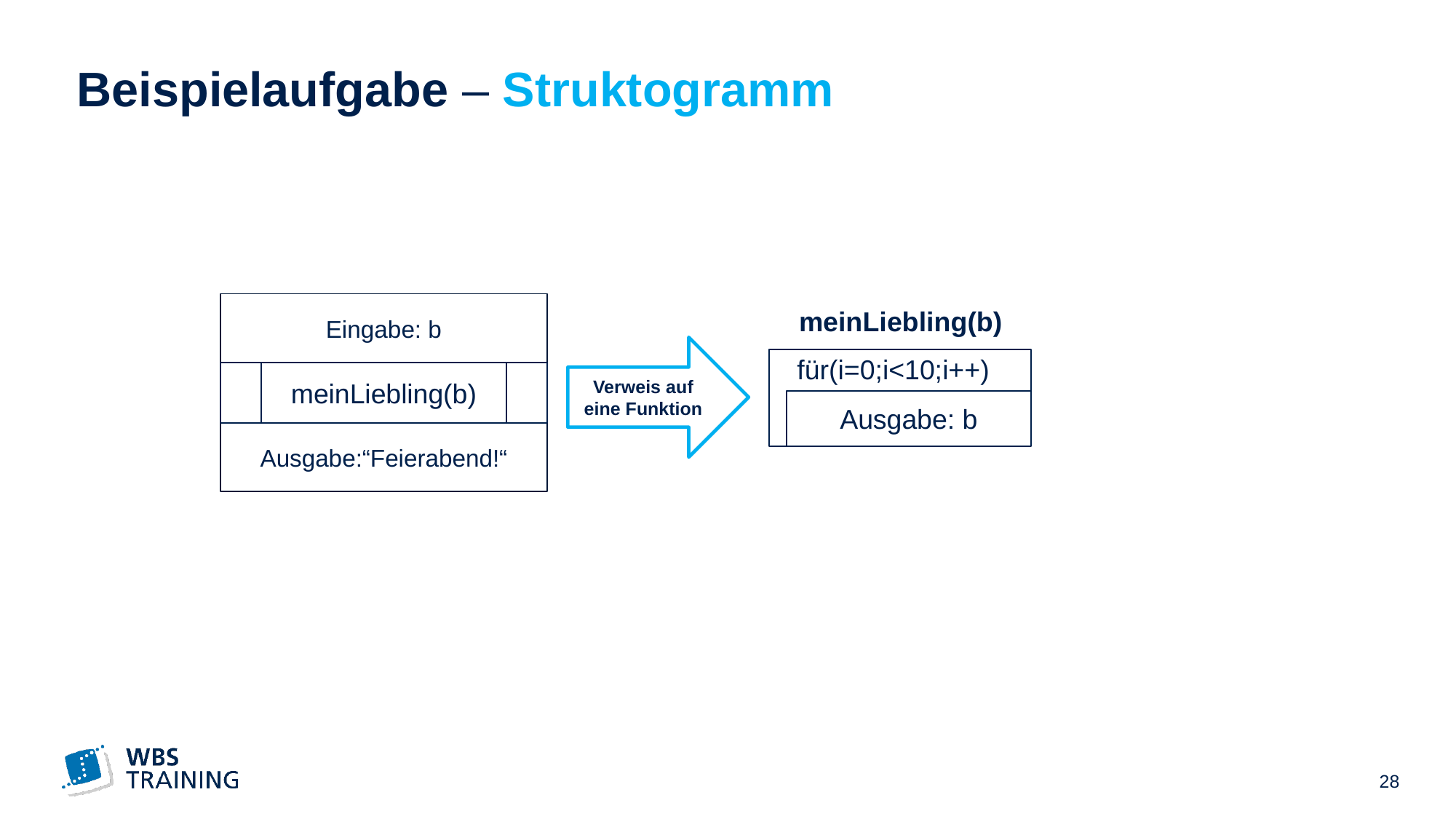

# Beispielaufgabe – Struktogramm

Eingabe: b
meinLiebling(b)
Verweis auf eine Funktion
für(i=0;i<10;i++)

meinLiebling(b)
Ausgabe: b
Ausgabe:“Feierabend!“
    28